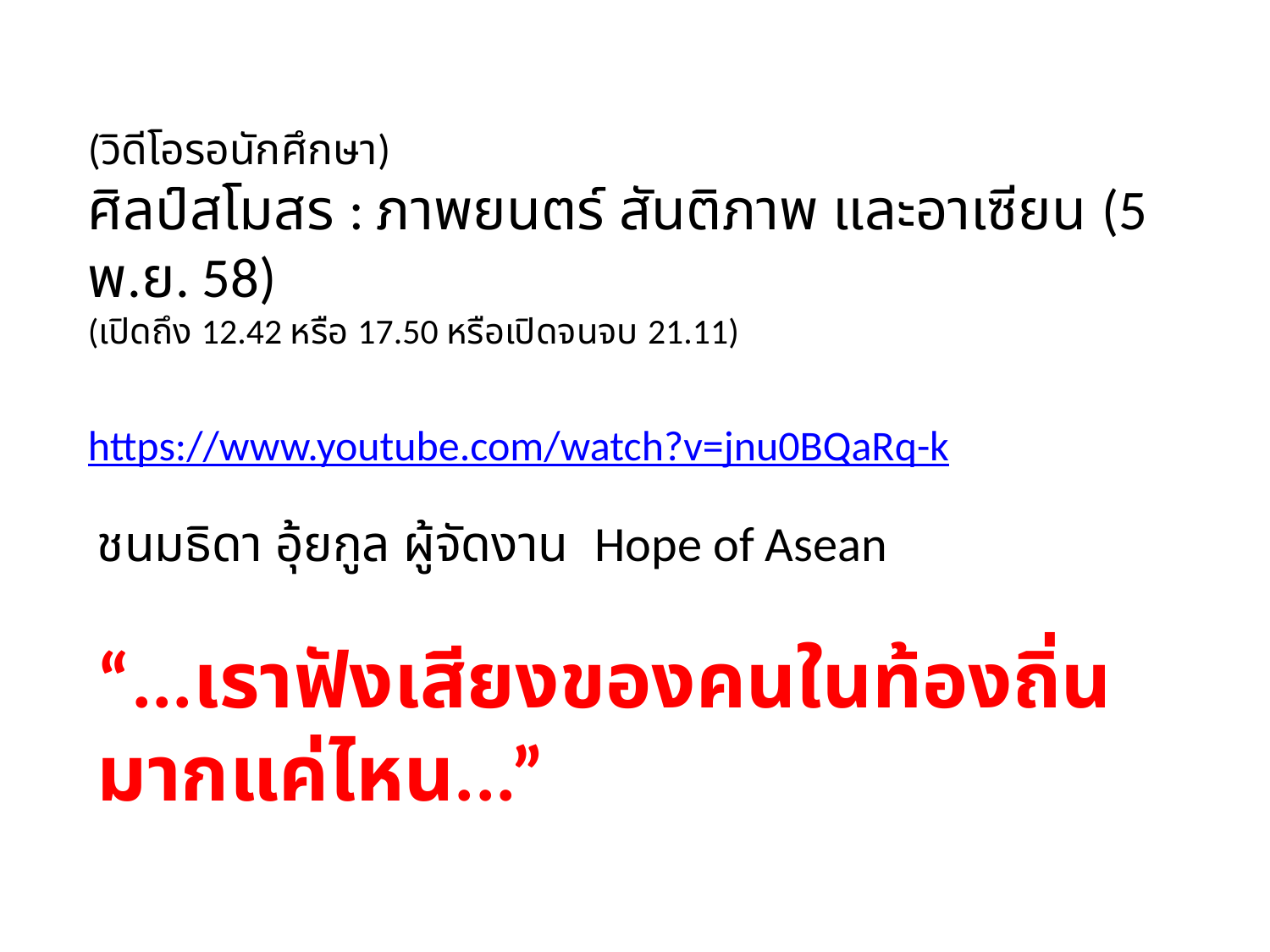

(วิดีโอรอนักศึกษา)
ศิลป์สโมสร : ภาพยนตร์ สันติภาพ และอาเซียน (5 พ.ย. 58)
(เปิดถึง 12.42 หรือ 17.50 หรือเปิดจนจบ 21.11)

https://www.youtube.com/watch?v=jnu0BQaRq-k
ชนมธิดา อุ้ยกูล ผู้จัดงาน  Hope of Asean

“...เราฟังเสียงของคนในท้องถิ่นมากแค่ไหน...”